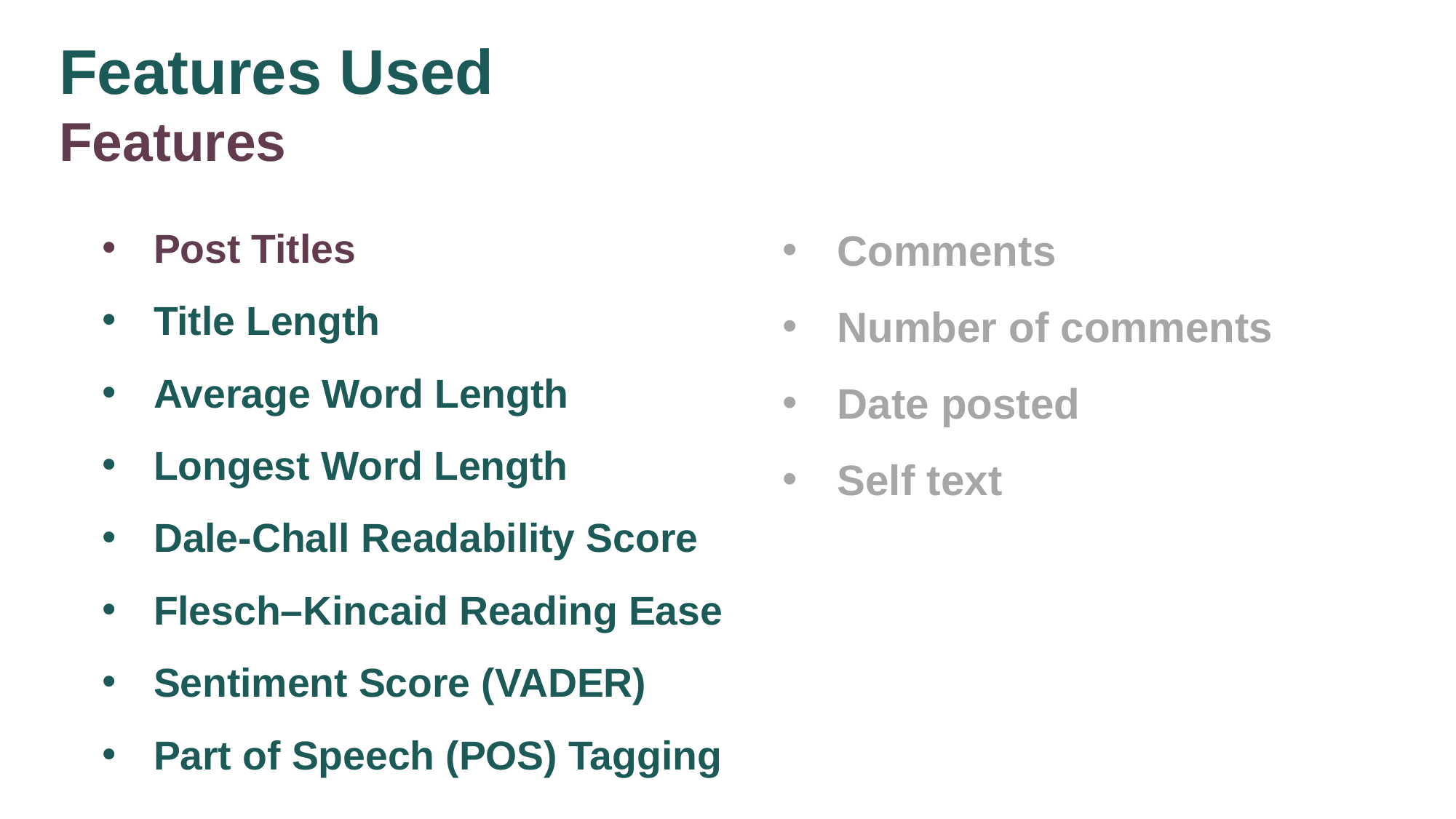

Features Used
Features
Post Titles
Title Length
Average Word Length
Longest Word Length
Dale-Chall Readability Score
Flesch–Kincaid Reading Ease
Sentiment Score (VADER)
Part of Speech (POS) Tagging

Comments
Number of comments
Date posted
Self text